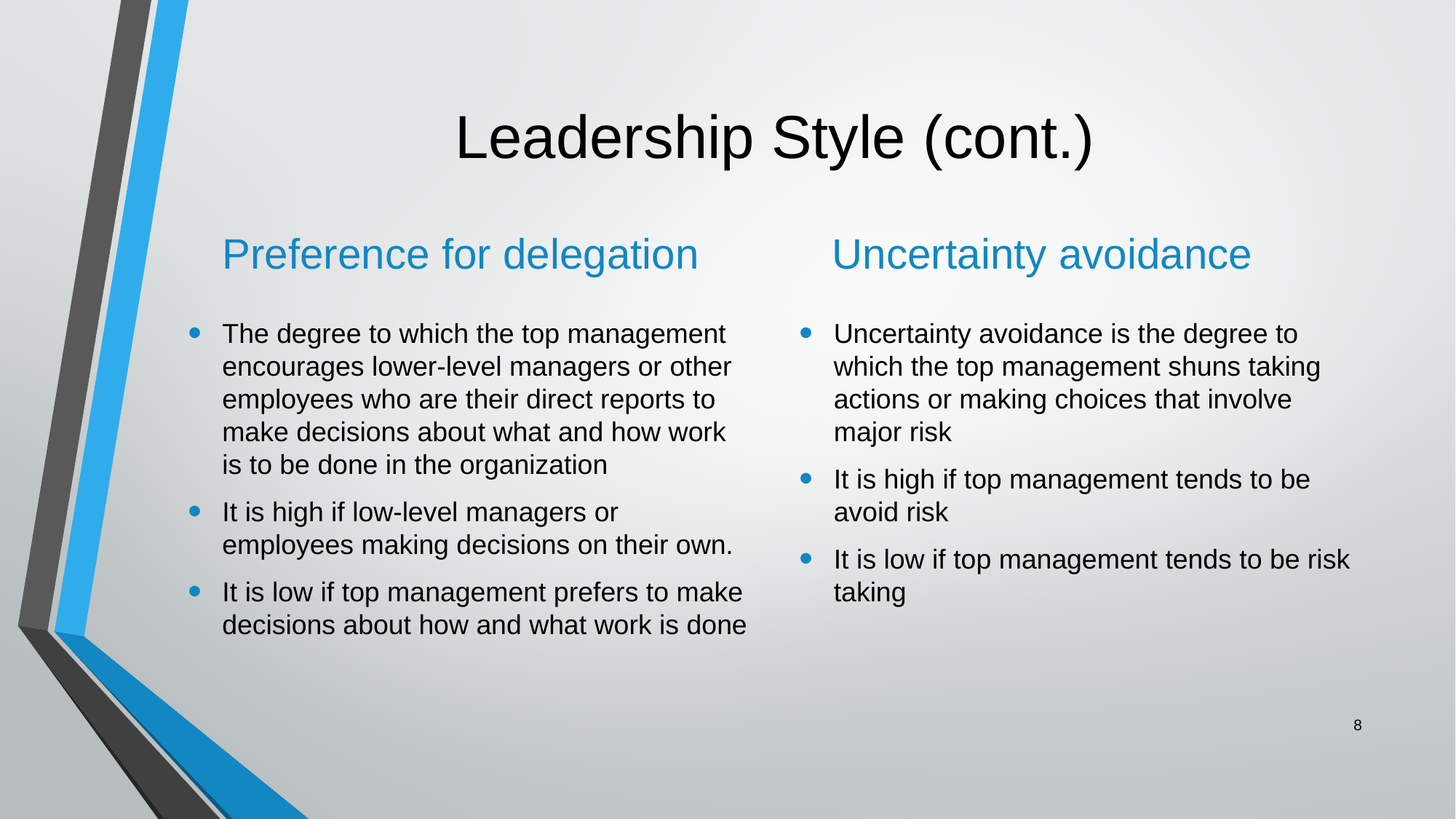

# Leadership Style (cont.)
Preference for delegation
Uncertainty avoidance
The degree to which the top management encourages lower-level managers or other employees who are their direct reports to make decisions about what and how work is to be done in the organization
It is high if low-level managers or employees making decisions on their own.
It is low if top management prefers to make decisions about how and what work is done

Uncertainty avoidance is the degree to which the top management shuns taking actions or making choices that involve major risk
It is high if top management tends to be avoid risk
It is low if top management tends to be risk taking
8